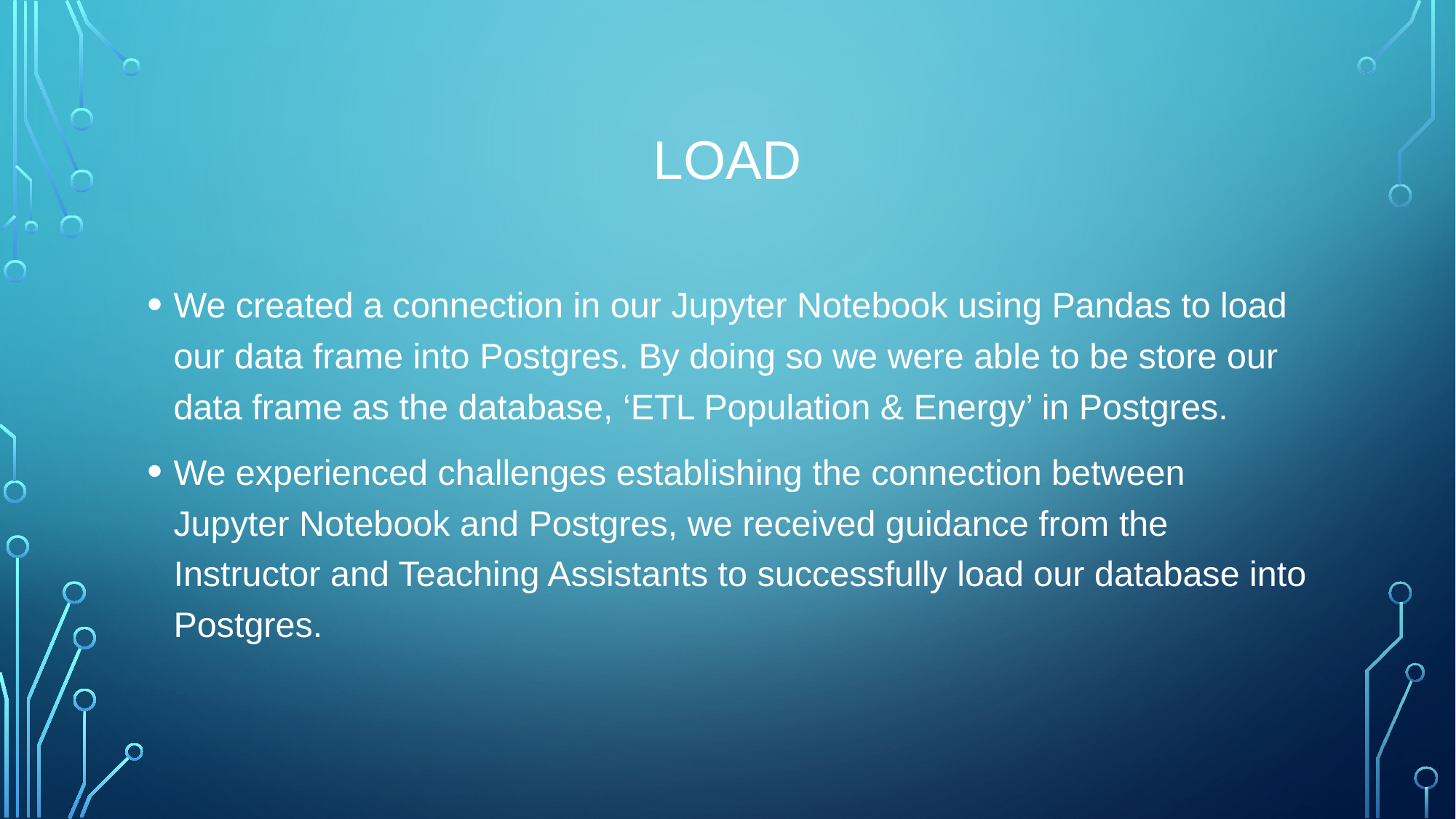

# Load
We created a connection in our Jupyter Notebook using Pandas to load our data frame into Postgres. By doing so we were able to be store our data frame as the database, ‘ETL Population & Energy’ in Postgres.
We experienced challenges establishing the connection between Jupyter Notebook and Postgres, we received guidance from the Instructor and Teaching Assistants to successfully load our database into Postgres.